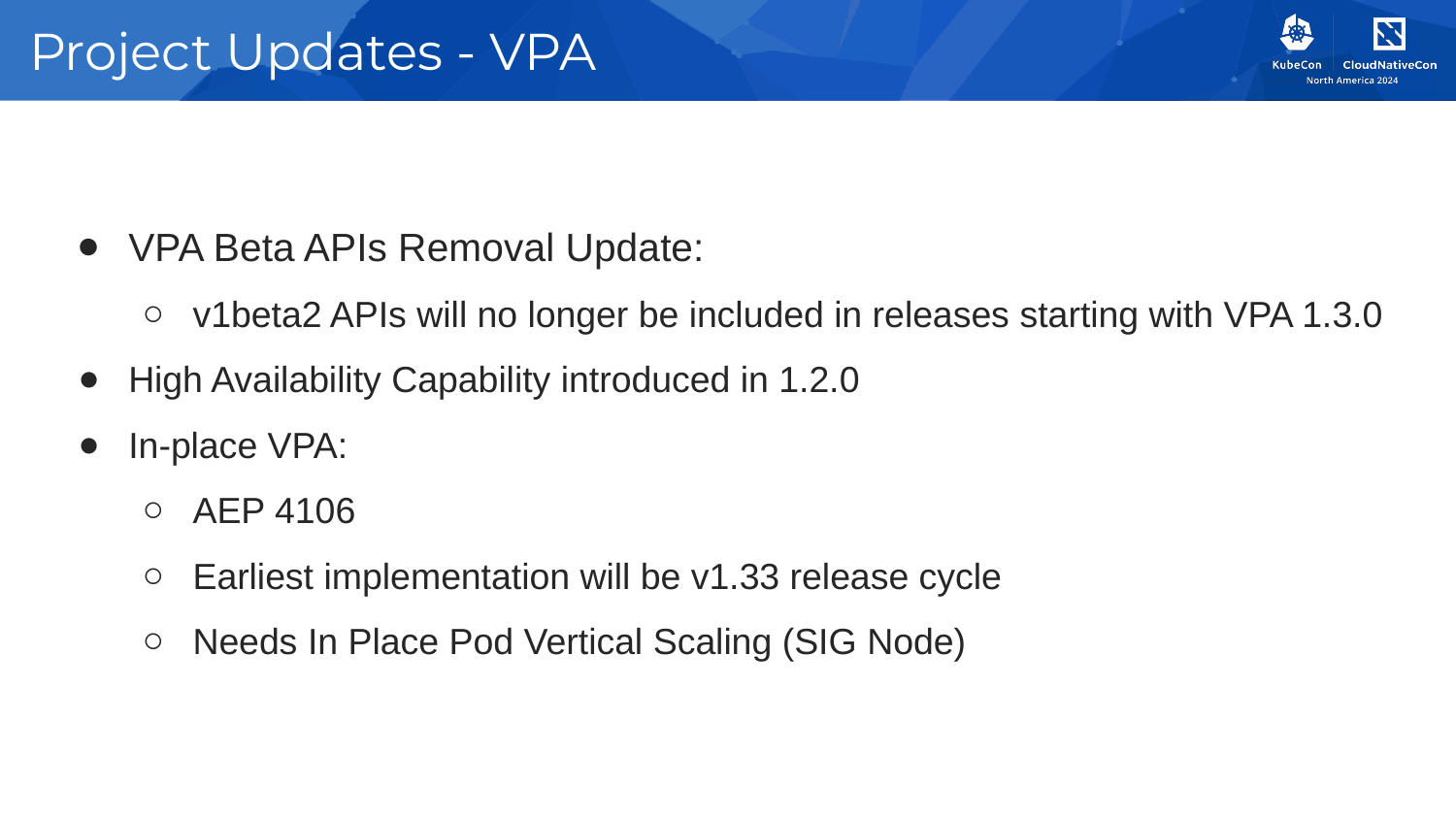

# Project Updates - VPA
VPA Beta APIs Removal Update:
v1beta2 APIs will no longer be included in releases starting with VPA 1.3.0
High Availability Capability introduced in 1.2.0
In-place VPA:
AEP 4106
Earliest implementation will be v1.33 release cycle
Needs In Place Pod Vertical Scaling (SIG Node)